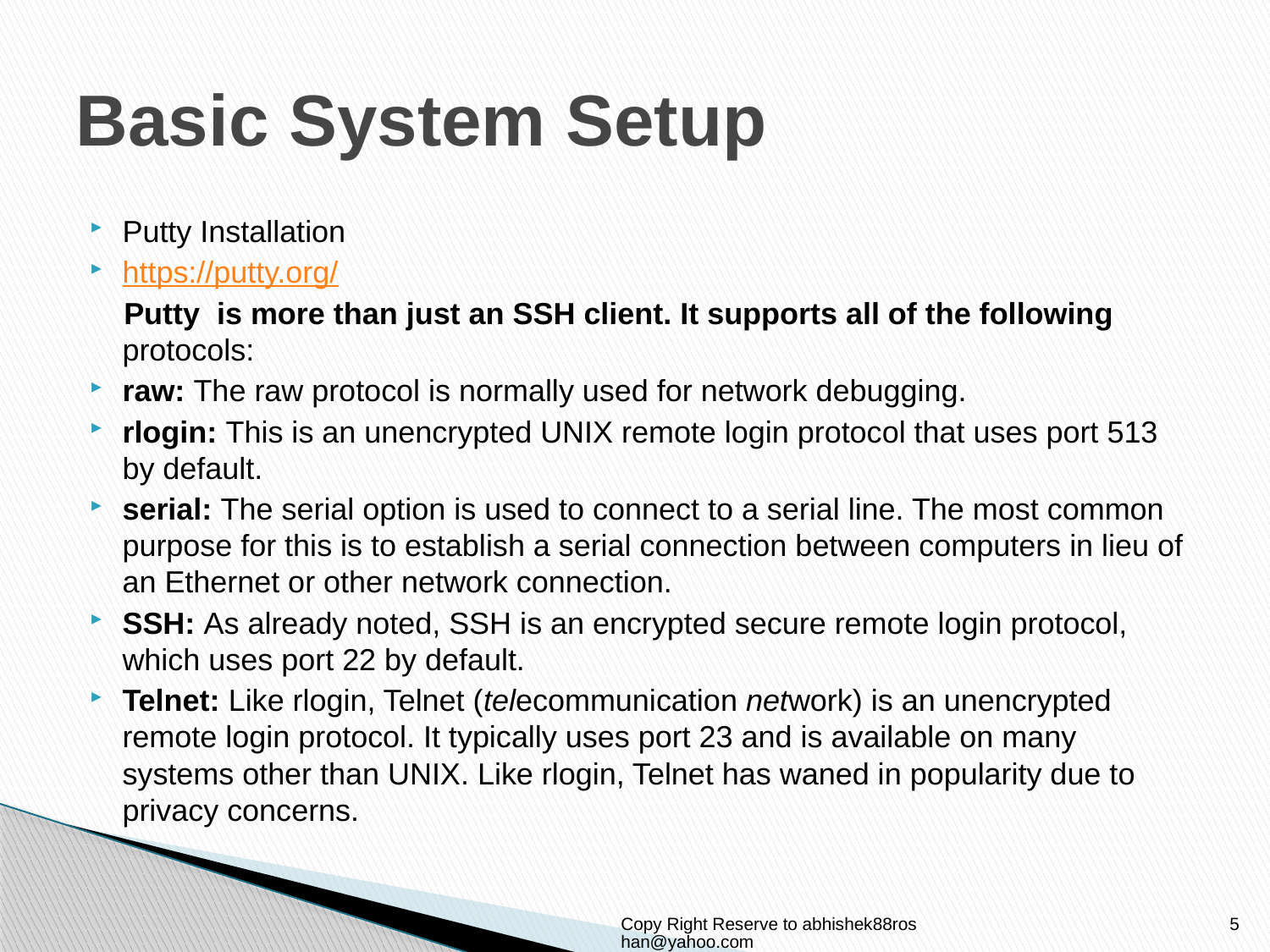

# Basic System Setup
Putty Installation
https://putty.org/
    Putty  is more than just an SSH client. It supports all of the following protocols:
raw: The raw protocol is normally used for network debugging.
rlogin: This is an unencrypted UNIX remote login protocol that uses port 513 by default.
serial: The serial option is used to connect to a serial line. The most common purpose for this is to establish a serial connection between computers in lieu of an Ethernet or other network connection.
SSH: As already noted, SSH is an encrypted secure remote login protocol, which uses port 22 by default.
Telnet: Like rlogin, Telnet (telecommunication network) is an unencrypted remote login protocol. It typically uses port 23 and is available on many systems other than UNIX. Like rlogin, Telnet has waned in popularity due to privacy concerns.

Copy Right Reserve to abhishek88roshan@yahoo.com
5